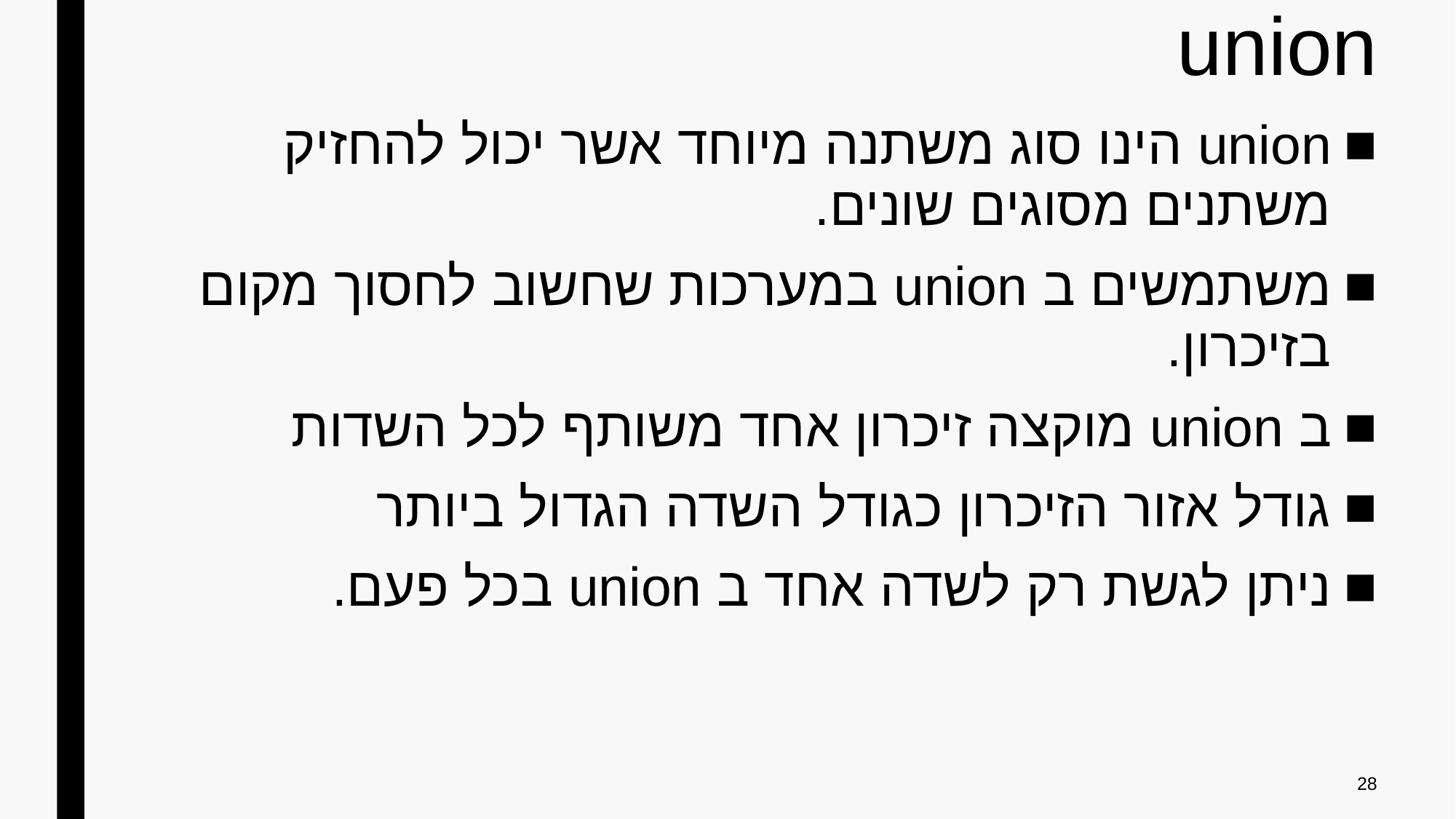

# union
union הינו סוג משתנה מיוחד אשר יכול להחזיק משתנים מסוגים שונים.
משתמשים ב union במערכות שחשוב לחסוך מקום בזיכרון.
ב union מוקצה זיכרון אחד משותף לכל השדות
גודל אזור הזיכרון כגודל השדה הגדול ביותר
ניתן לגשת רק לשדה אחד ב union בכל פעם.

28